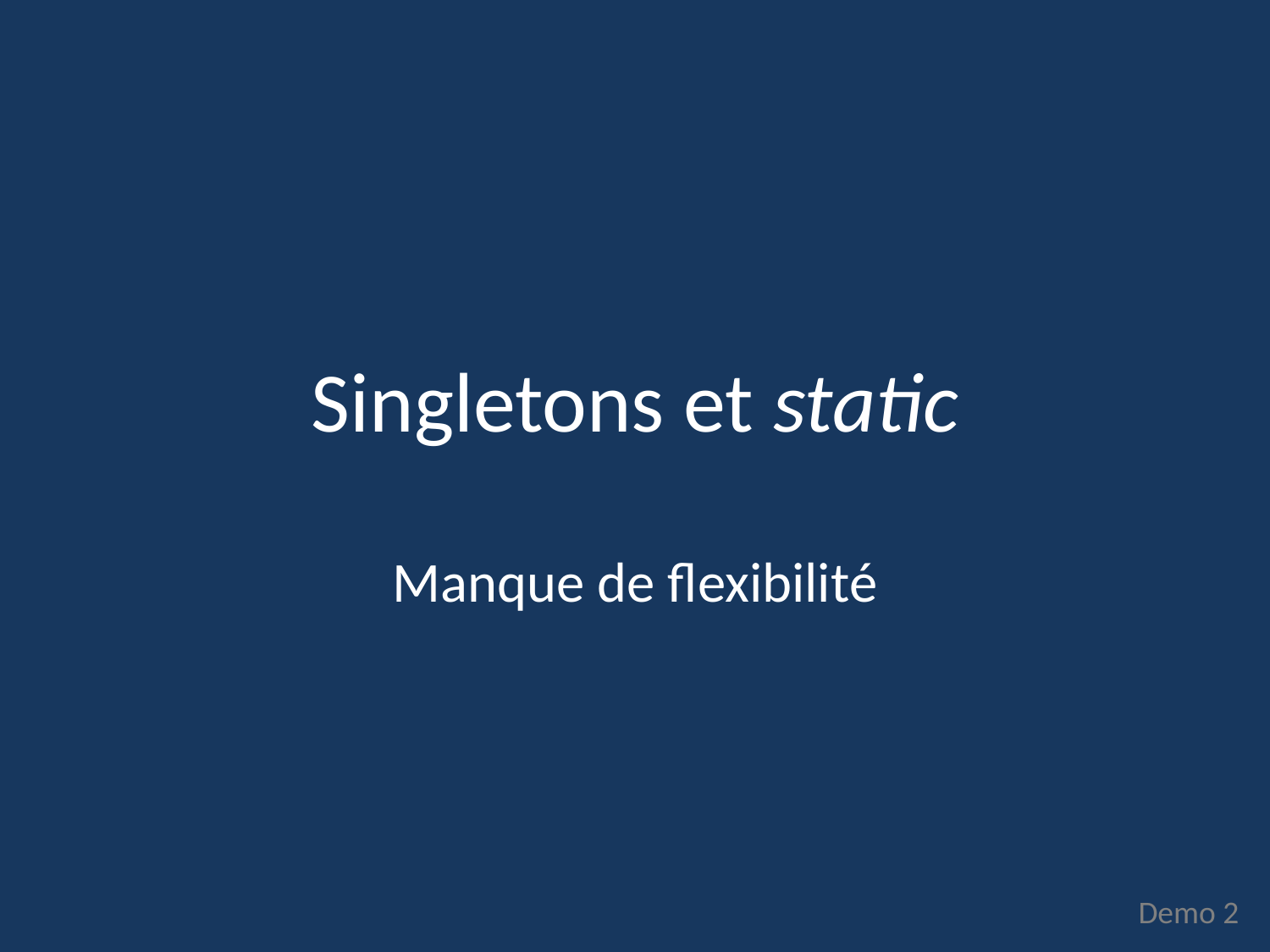

# Singletons et static
Manque de flexibilité
Demo 2